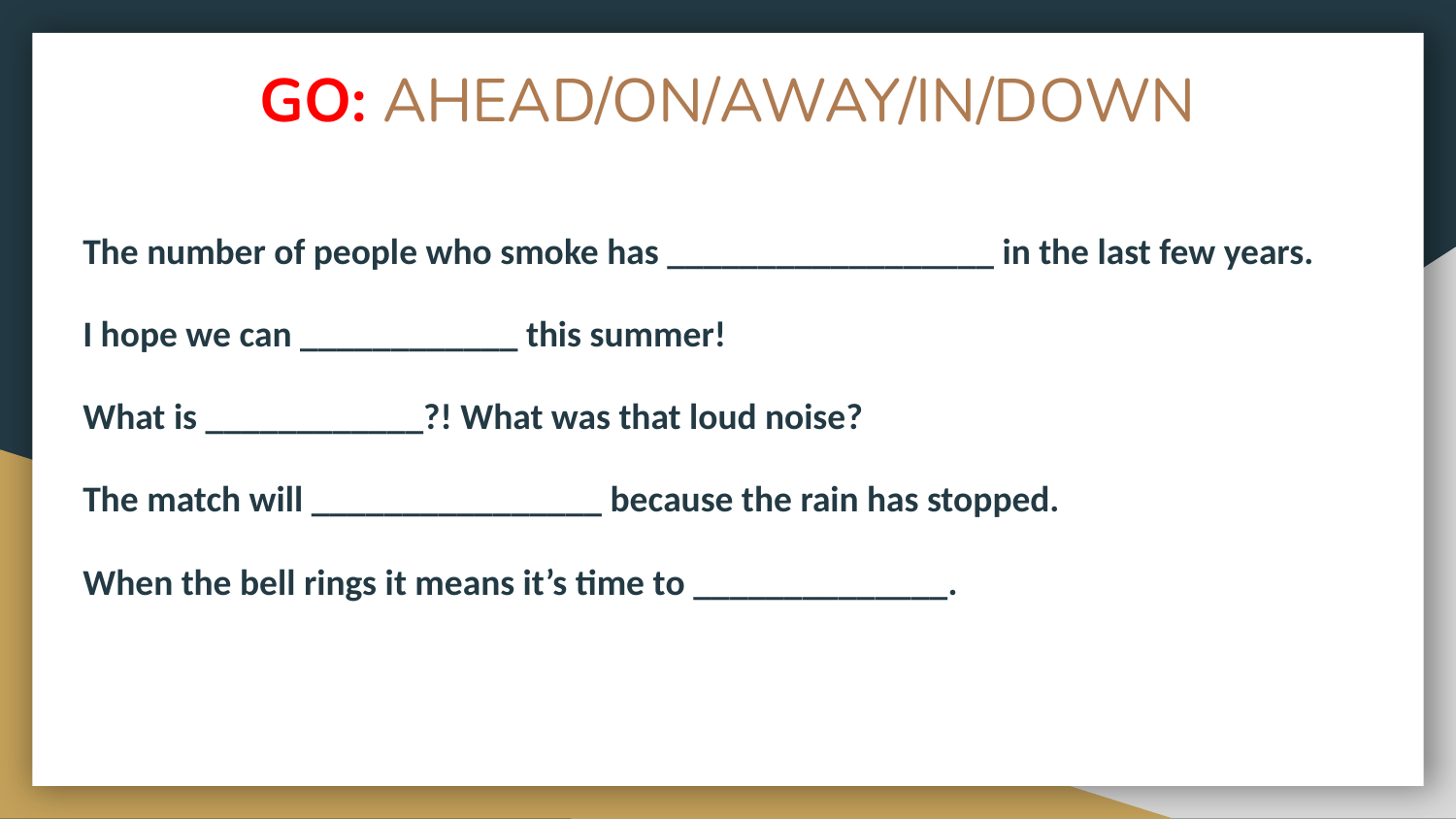

# GO: AHEAD/ON/AWAY/IN/DOWN
The number of people who smoke has __________________ in the last few years.
I hope we can ____________ this summer!
What is ____________?! What was that loud noise?
The match will ________________ because the rain has stopped.
When the bell rings it means it’s time to ______________.